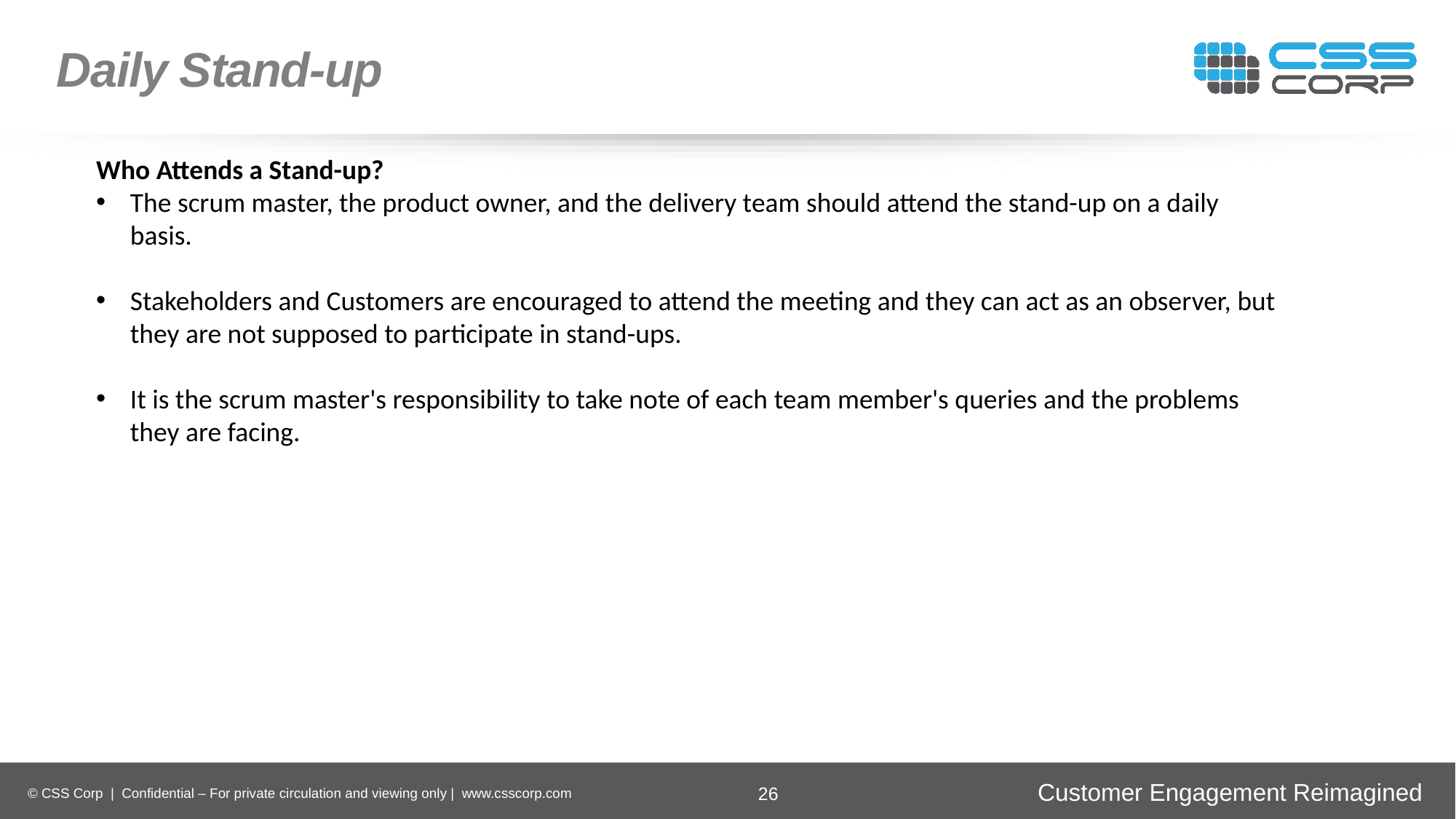

Daily Stand-up
Who Attends a Stand-up?
The scrum master, the product owner, and the delivery team should attend the stand-up on a daily basis.

Stakeholders and Customers are encouraged to attend the meeting and they can act as an observer, but they are not supposed to participate in stand-ups.

It is the scrum master's responsibility to take note of each team member's queries and the problems they are facing.
Enhancing
Operational Efficiency

Faster Time-to-Market

Digital
Transformation

Securing Brand and Customer Trust

26